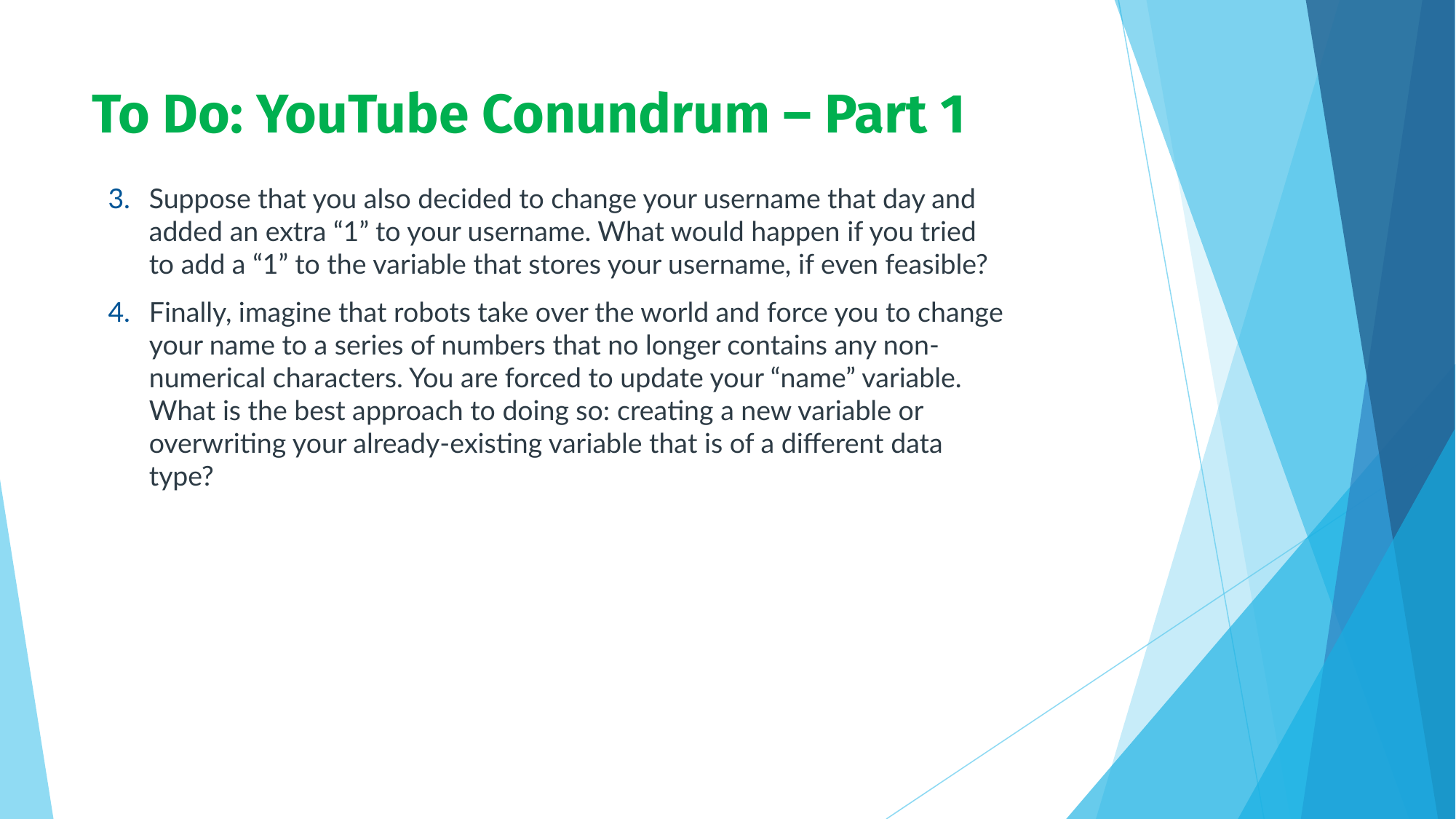

# To Do: YouTube Conundrum – Part 1
Suppose that you also decided to change your username that day and added an extra “1” to your username. What would happen if you tried to add a “1” to the variable that stores your username, if even feasible?
Finally, imagine that robots take over the world and force you to change your name to a series of numbers that no longer contains any non-numerical characters. You are forced to update your “name” variable. What is the best approach to doing so: creating a new variable or overwriting your already-existing variable that is of a different data type?